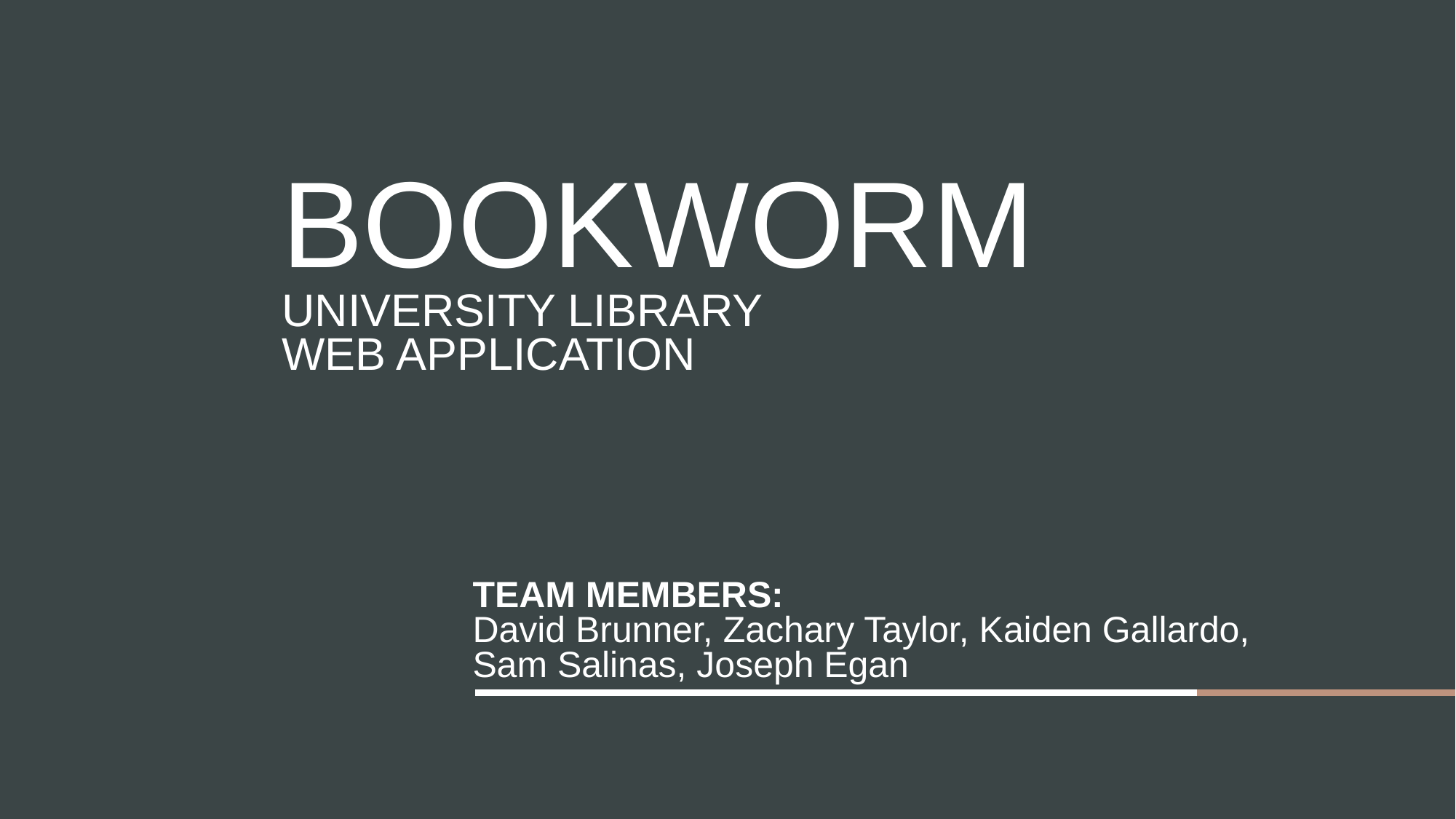

# BookWorm university library web application
TEAM MEMBERS:
David Brunner, Zachary Taylor, Kaiden Gallardo, Sam Salinas, Joseph Egan